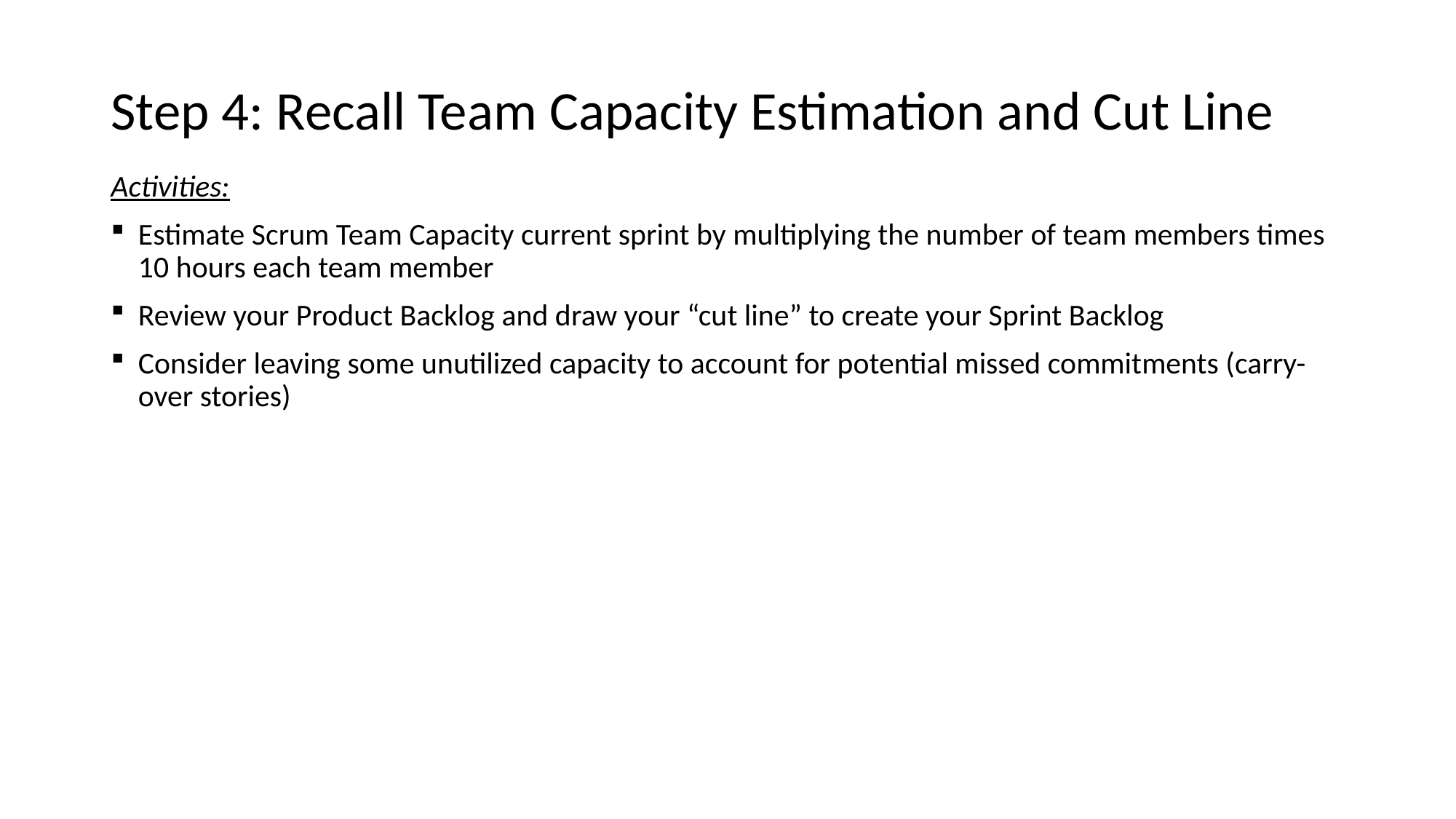

# Step 4: Recall Team Capacity Estimation and Cut Line
Activities:
Estimate Scrum Team Capacity current sprint by multiplying the number of team members times 10 hours each team member
Review your Product Backlog and draw your “cut line” to create your Sprint Backlog
Consider leaving some unutilized capacity to account for potential missed commitments (carry-over stories)